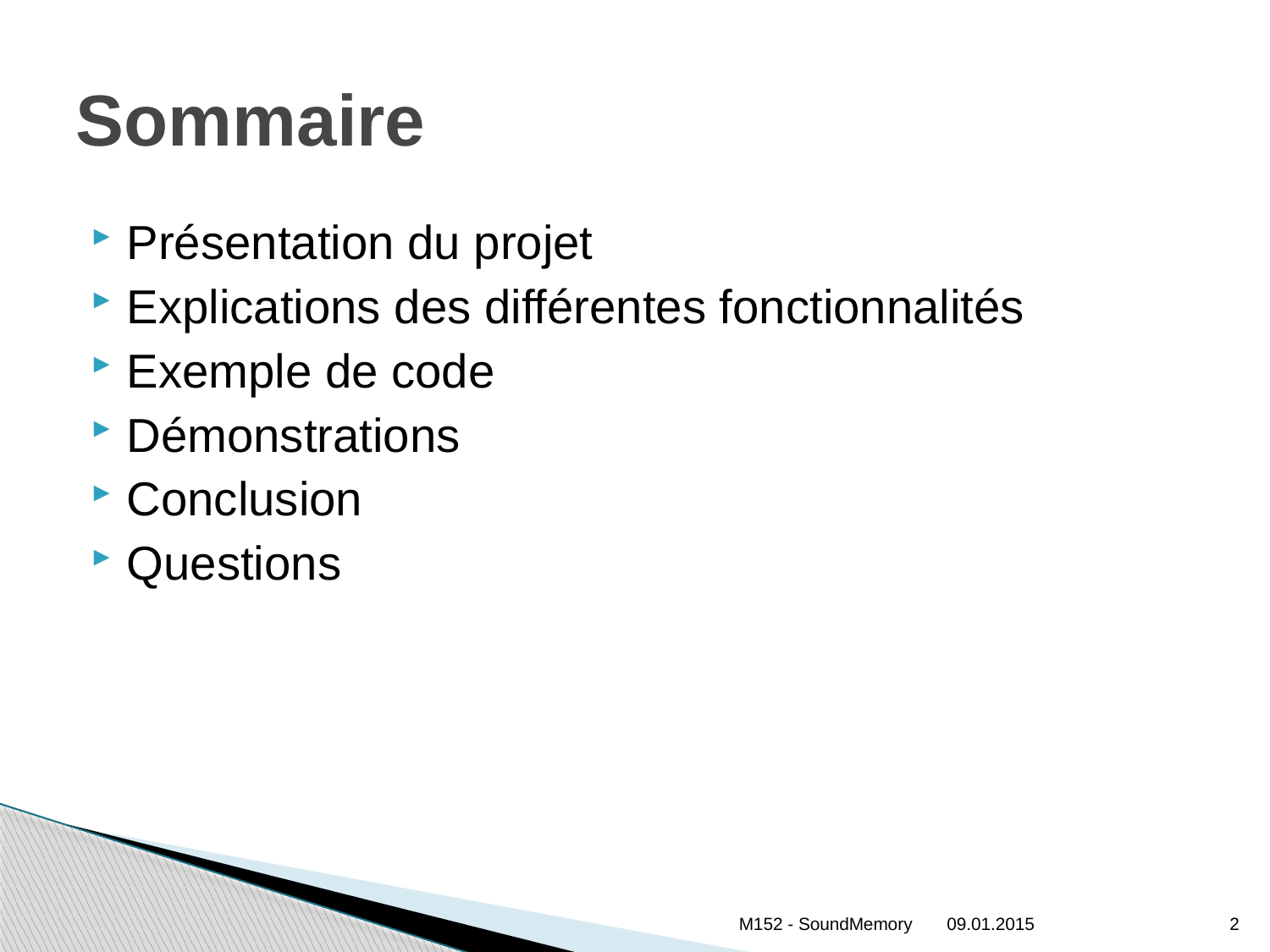

# Sommaire
Présentation du projet
Explications des différentes fonctionnalités
Exemple de code
Démonstrations
Conclusion
Questions
M152 - SoundMemory
09.01.2015
2